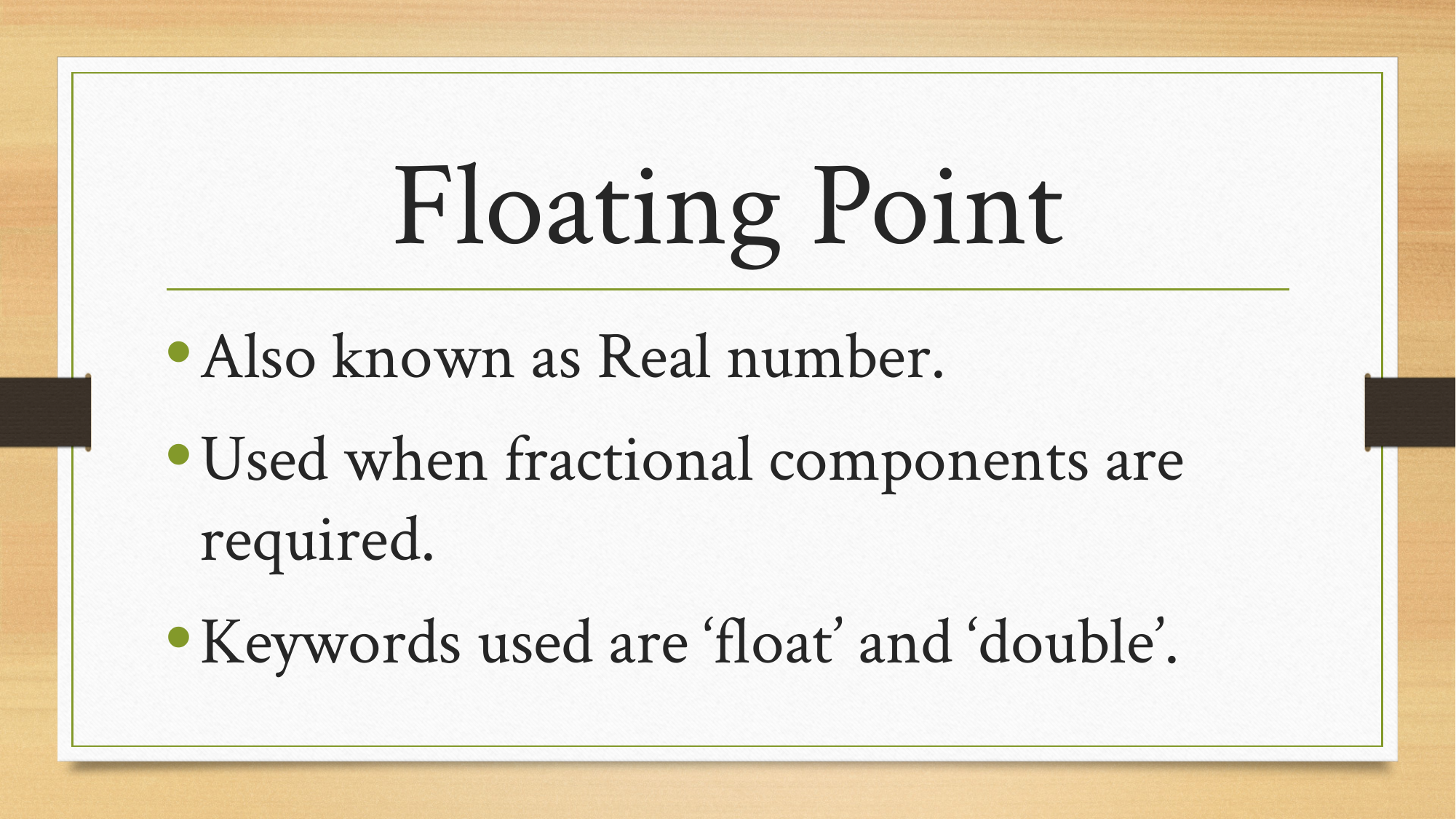

# Floating Point
Also known as Real number.
Used when fractional components are required.
Keywords used are ‘float’ and ‘double’.